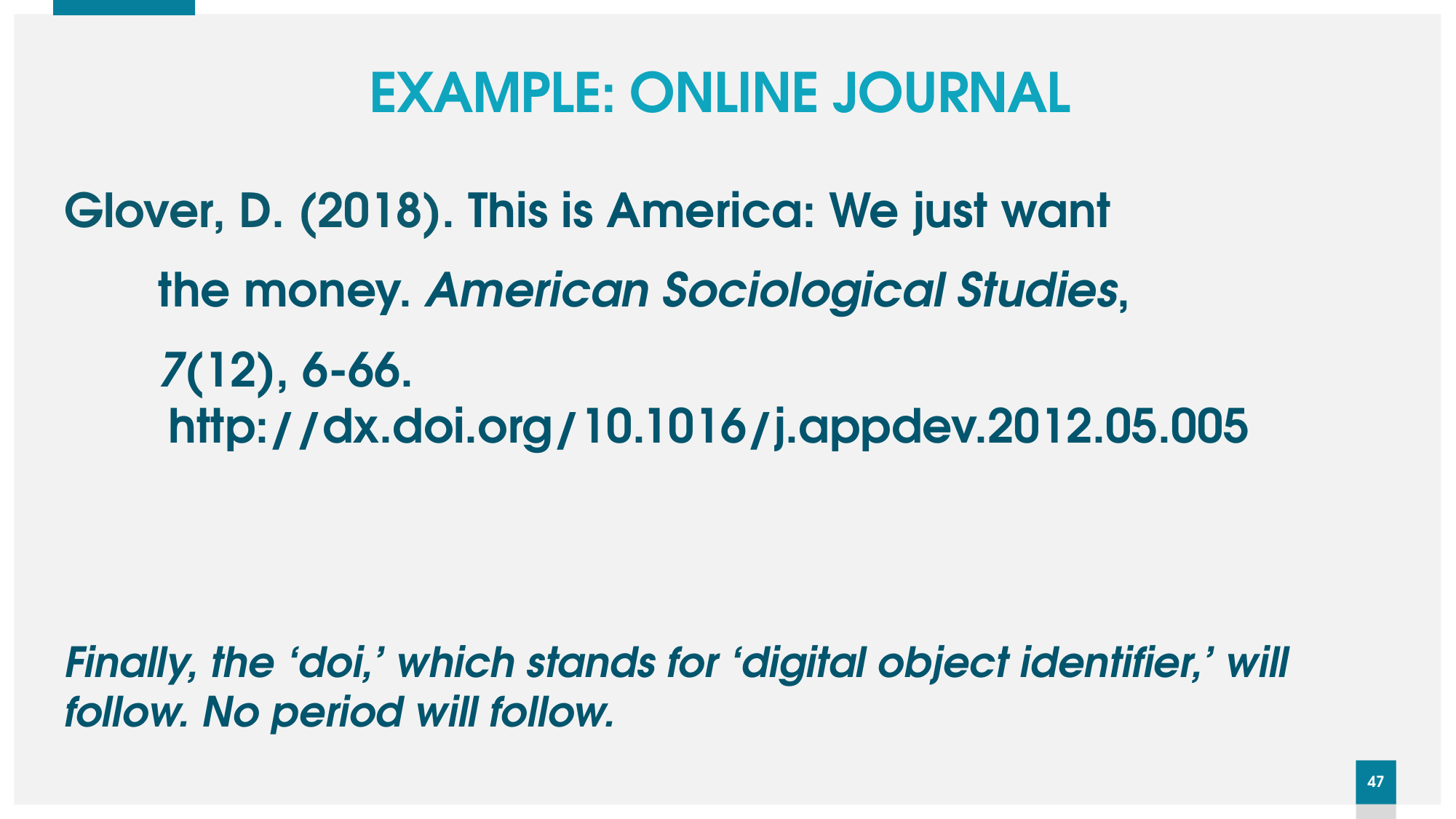

# EXAMPLE: ONLINE JOURNAL
Glover, D. (2018). This is America: We just want
	the money. American Sociological Studies,
	7(12), 6-66. 
        http://dx.doi.org/10.1016/j.appdev.2012.05.005

Finally, the ‘doi,’ which stands for ‘digital object identifier,’ will follow. No period will follow.